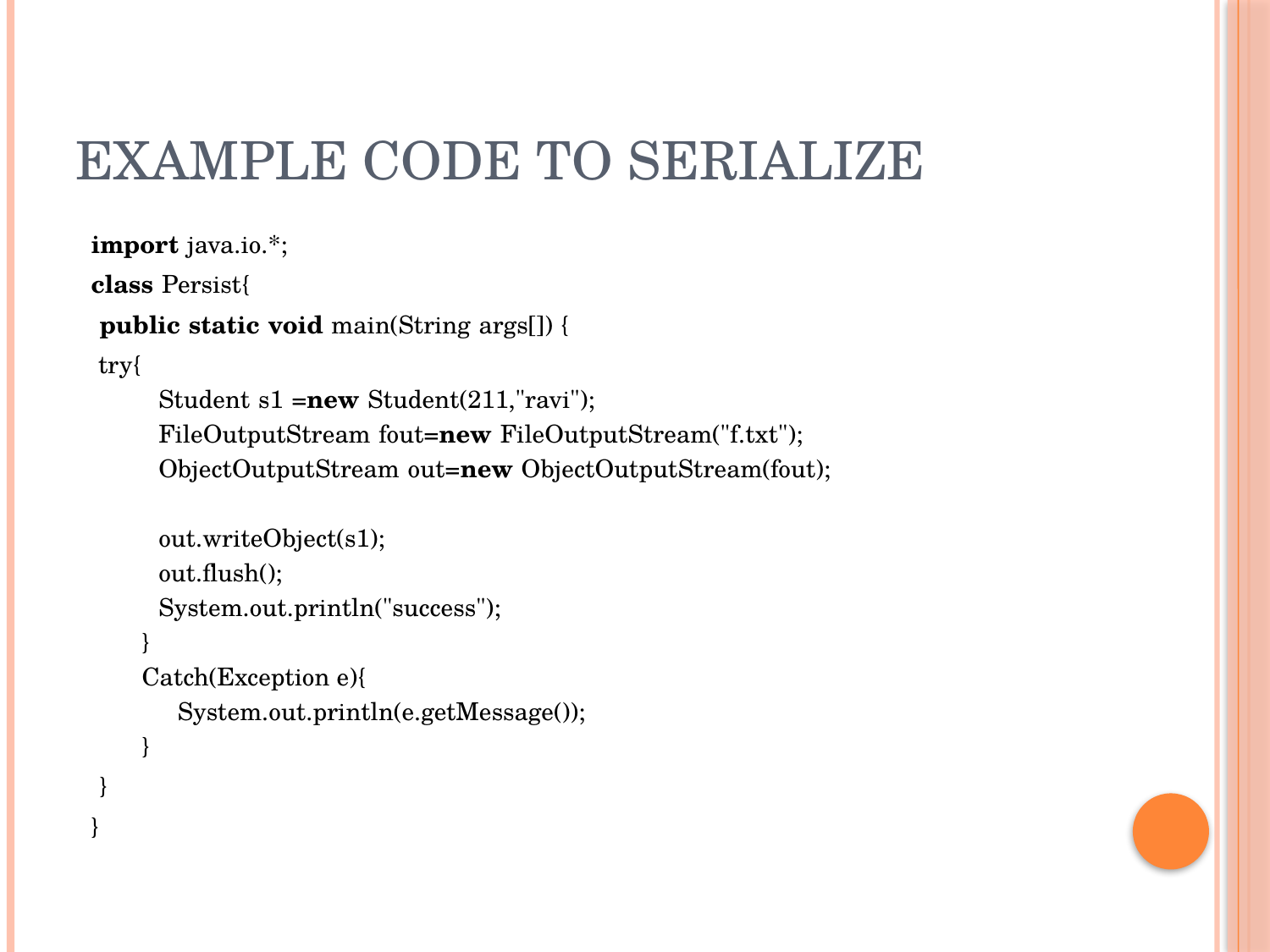

# Example code to Serialize
import java.io.*;
class Persist{
 public static void main(String args[]) {
 try{
  Student s1 =new Student(211,"ravi");
  FileOutputStream fout=new FileOutputStream("f.txt");
  ObjectOutputStream out=new ObjectOutputStream(fout);

  out.writeObject(s1);
  out.flush();
  System.out.println("success");
}
Catch(Exception e){
	System.out.println(e.getMessage());
}
 }
}